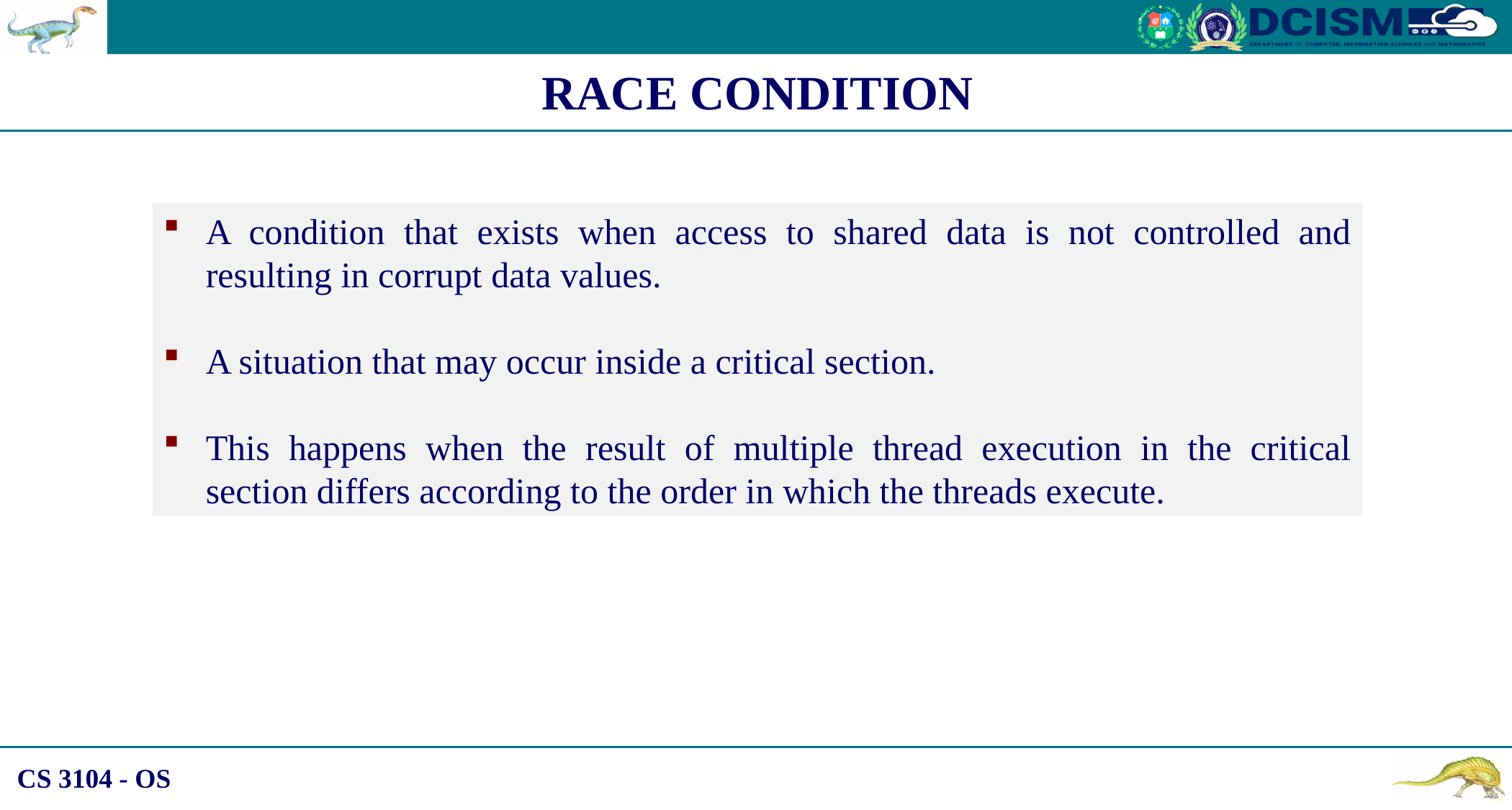

RACE CONDITION
A condition that exists when access to shared data is not controlled and resulting in corrupt data values.

A situation that may occur inside a critical section.

This happens when the result of multiple thread execution in the critical section differs according to the order in which the threads execute.